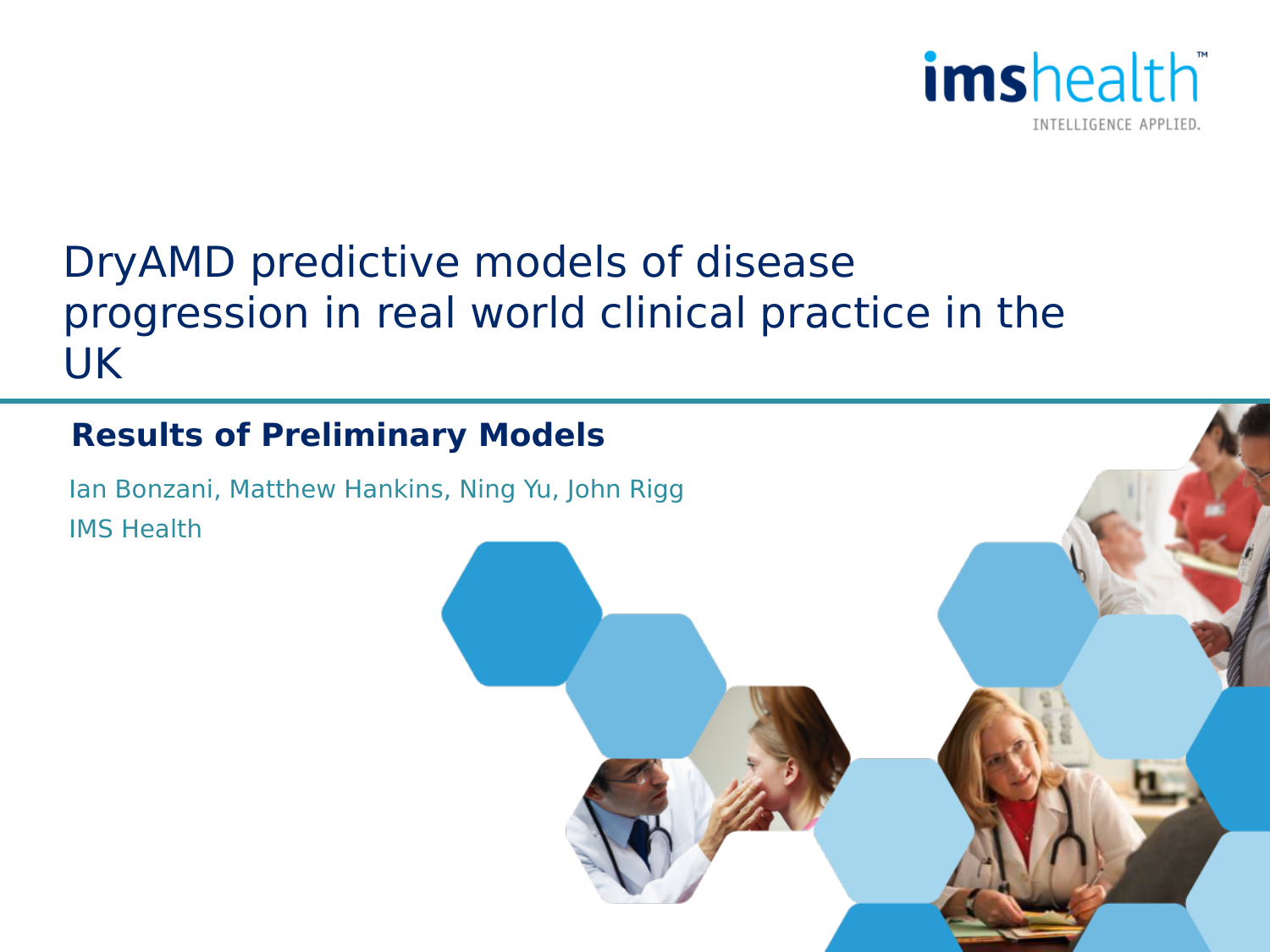

# DryAMD predictive models of disease progression in real world clinical practice in the UK
Results of Preliminary Models
Ian Bonzani, Matthew Hankins, Ning Yu, John Rigg
IMS Health